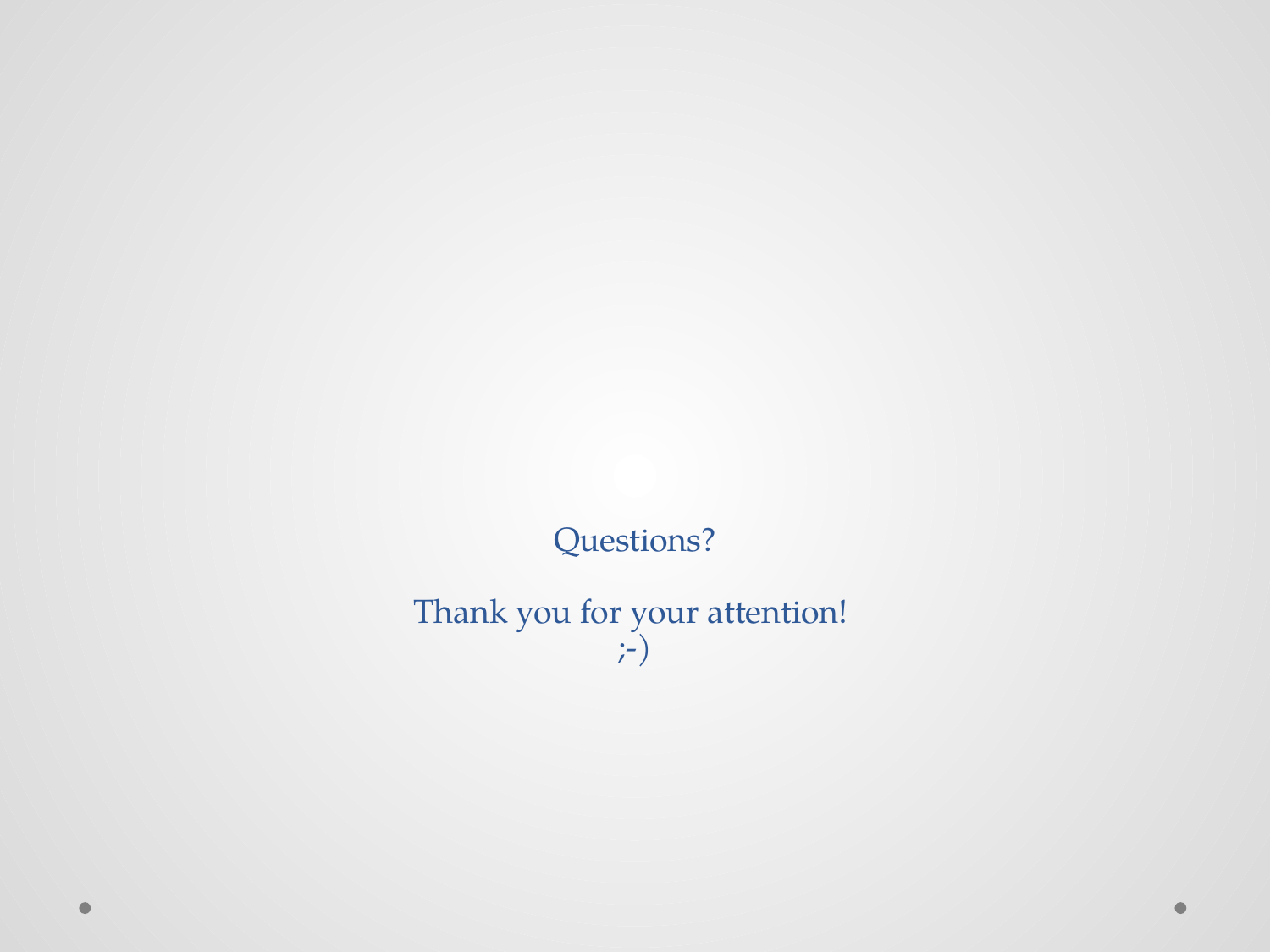

# Questions? Thank you for your attention! ;-)